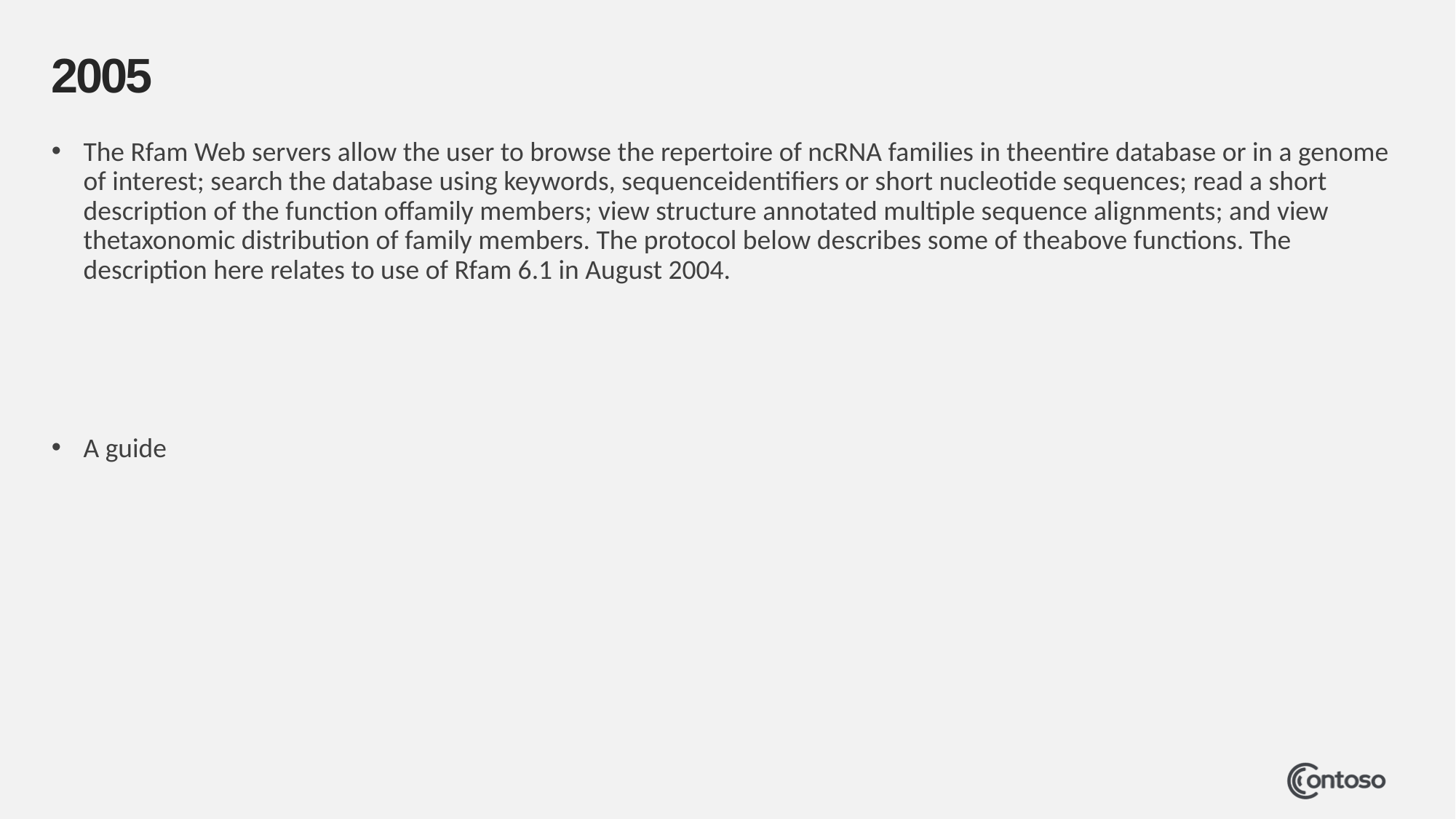

# 2005
The Rfam Web servers allow the user to browse the repertoire of ncRNA families in theentire database or in a genome of interest; search the database using keywords, sequenceidentifiers or short nucleotide sequences; read a short description of the function offamily members; view structure annotated multiple sequence alignments; and view thetaxonomic distribution of family members. The protocol below describes some of theabove functions. The description here relates to use of Rfam 6.1 in August 2004.

A guide